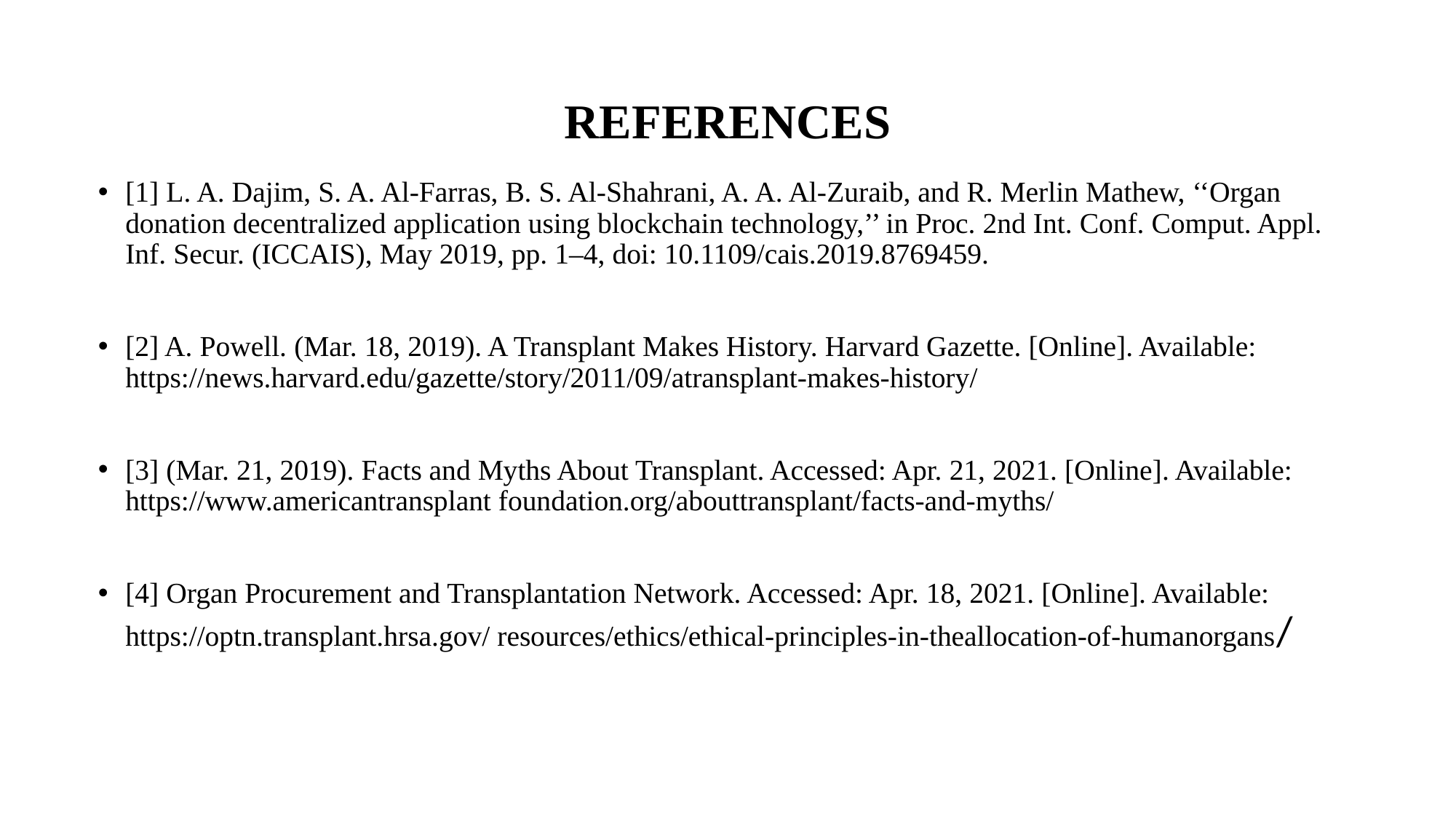

# REFERENCES
[1] L. A. Dajim, S. A. Al-Farras, B. S. Al-Shahrani, A. A. Al-Zuraib, and R. Merlin Mathew, ‘‘Organ donation decentralized application using blockchain technology,’’ in Proc. 2nd Int. Conf. Comput. Appl. Inf. Secur. (ICCAIS), May 2019, pp. 1–4, doi: 10.1109/cais.2019.8769459.

[2] A. Powell. (Mar. 18, 2019). A Transplant Makes History. Harvard Gazette. [Online]. Available: https://news.harvard.edu/gazette/story/2011/09/atransplant-makes-history/

[3] (Mar. 21, 2019). Facts and Myths About Transplant. Accessed: Apr. 21, 2021. [Online]. Available: https://www.americantransplant foundation.org/abouttransplant/facts-and-myths/

[4] Organ Procurement and Transplantation Network. Accessed: Apr. 18, 2021. [Online]. Available: https://optn.transplant.hrsa.gov/ resources/ethics/ethical-principles-in-theallocation-of-humanorgans/